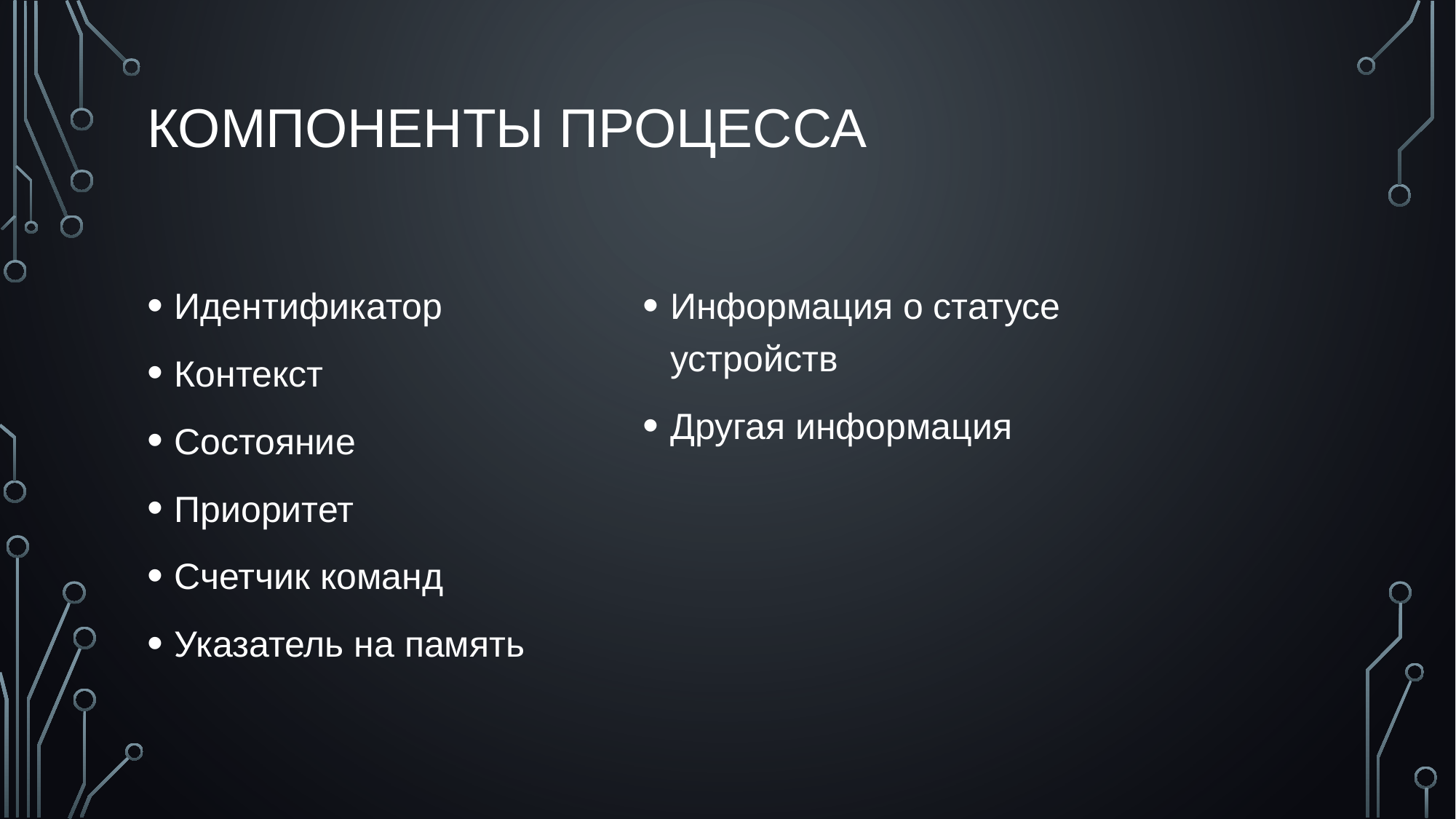

# Компоненты процесса
Идентификатор
Контекст
Состояние
Приоритет
Счетчик команд
Указатель на память
Информация о статусе устройств
Другая информация